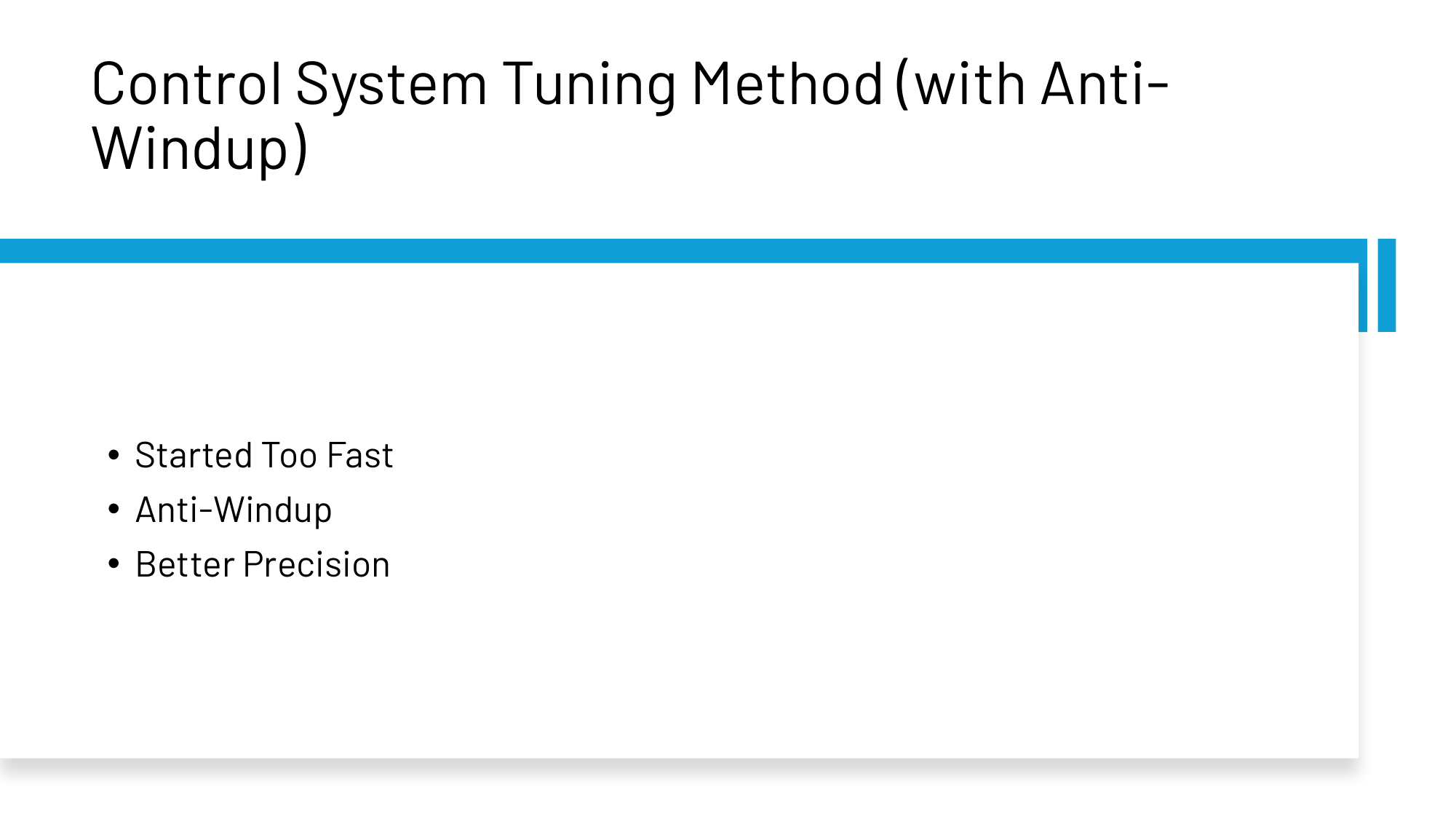

# Control System Tuning Method (with Anti-Windup)

Started Too Fast
Anti-Windup
Better Precision